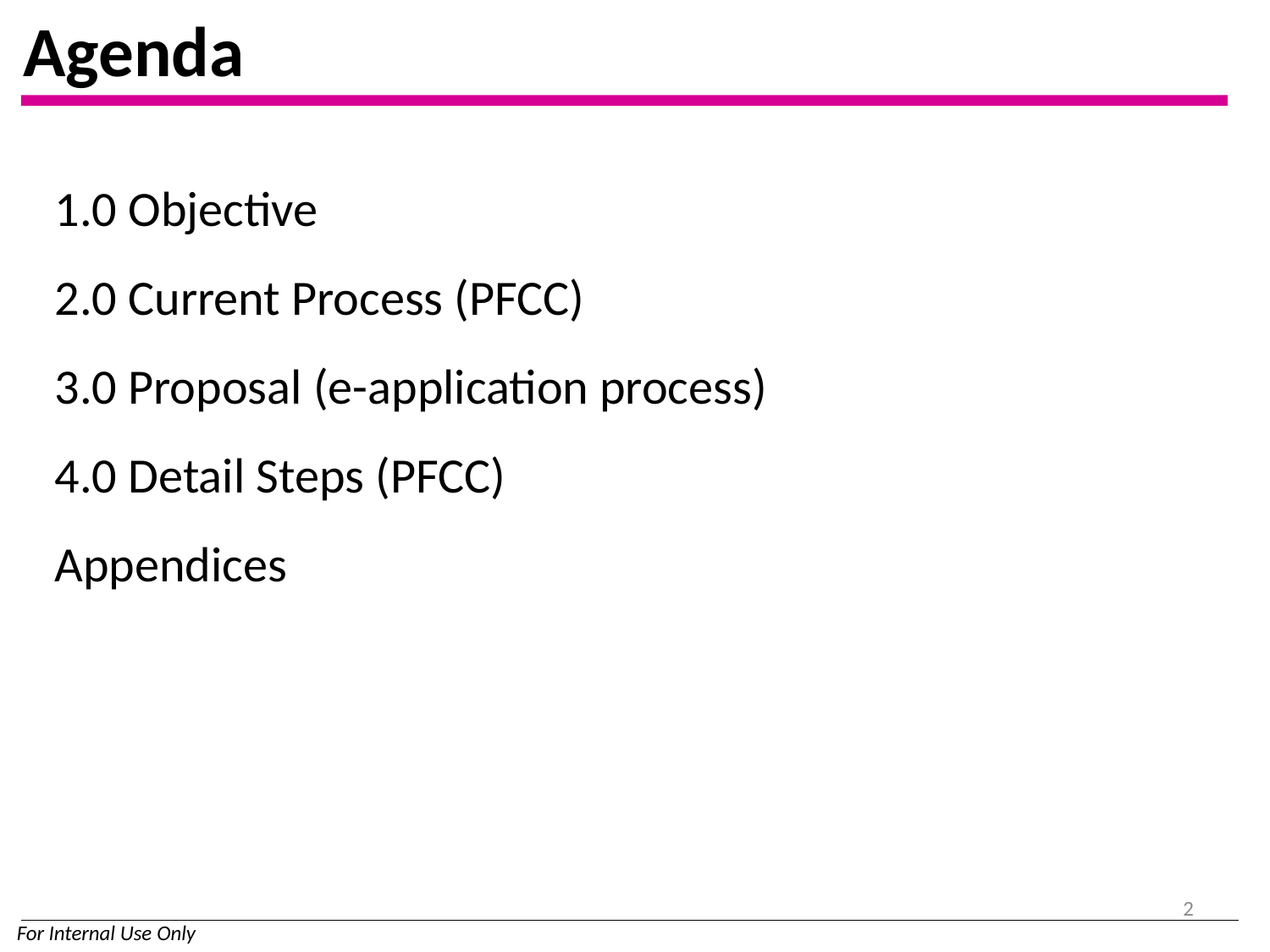

Agenda

1.0 Objective
2.0 Current Process (PFCC)
3.0 Proposal (e-application process)
4.0 Detail Steps (PFCC)
Appendices
2
For Internal Use Only